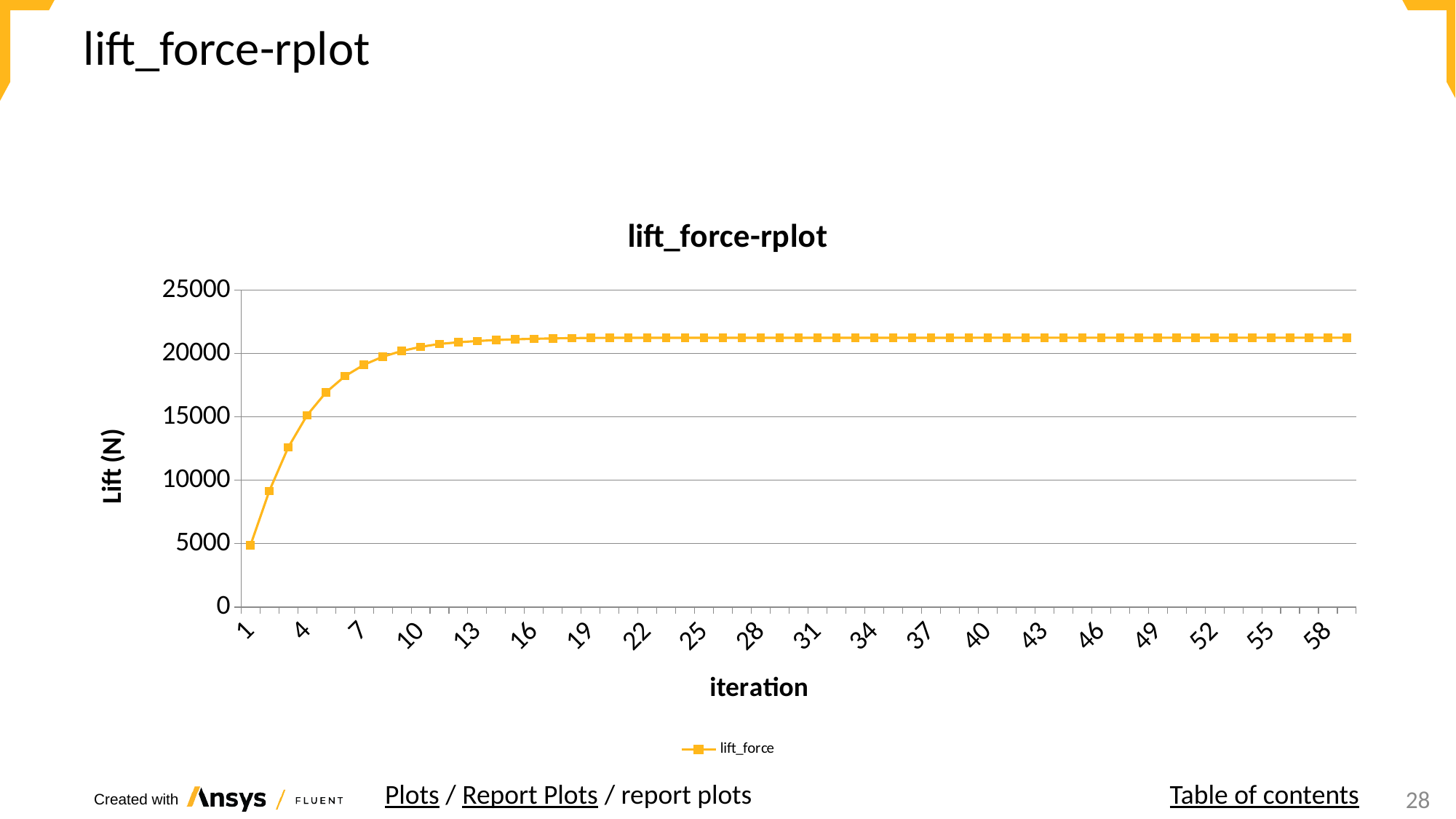

# lift_force-rplot

### Chart: lift_force-rplot

| Category | lift_force |
|---|---|
| 1.0 | 4869.4924 |
| 2.0 | 9169.4618 |
| 3.0 | 12605.402 |
| 4.0 | 15146.686 |
| 5.0 | 16948.733 |
| 6.0 | 18222.184 |
| 7.0 | 19118.344 |
| 8.0 | 19753.956 |
| 9.0 | 20206.625 |
| 10.0 | 20531.404 |
| 11.0 | 20763.173 |
| 12.0 | 20894.031 |
| 13.0 | 20993.577 |
| 14.0 | 21071.101 |
| 15.0 | 21128.494 |
| 16.0 | 21170.942 |
| 17.0 | 21200.764 |
| 18.0 | 21223.858 |
| 19.0 | 21236.688 |
| 20.0 | 21243.081 |
| 21.0 | 21246.138 |
| 22.0 | 21247.354 |
| 23.0 | 21247.806 |
| 24.0 | 21248.021 |
| 25.0 | 21248.271 |
| 26.0 | 21248.604 |
| 27.0 | 21249.051 |
| 28.0 | 21249.565 |
| 29.0 | 21250.097 |
| 30.0 | 21250.607 |
| 31.0 | 21250.988 |
| 32.0 | 21251.349 |
| 33.0 | 21251.685 |
| 34.0 | 21251.974 |
| 35.0 | 21252.208 |
| 36.0 | 21252.392 |
| 37.0 | 21252.532 |
| 38.0 | 21252.638 |
| 39.0 | 21252.717 |
| 40.0 | 21252.775 |
| 41.0 | 21252.82 |
| 42.0 | 21252.854 |
| 43.0 | 21252.882 |
| 44.0 | 21252.905 |
| 45.0 | 21252.926 |
| 46.0 | 21252.944 |
| 47.0 | 21252.962 |
| 48.0 | 21252.979 |
| 49.0 | 21252.996 |
| 50.0 | 21253.012 |
| 51.0 | 21253.028 |
| 52.0 | 21253.042 |
| 53.0 | 21253.056 |
| 54.0 | 21253.069 |
| 55.0 | 21253.082 |
| 56.0 | 21253.094 |
| 57.0 | 21253.105 |
| 58.0 | 21253.116 |
| 59.0 | 21253.126 |
Plots / Report Plots / report plots
Table of contents
28